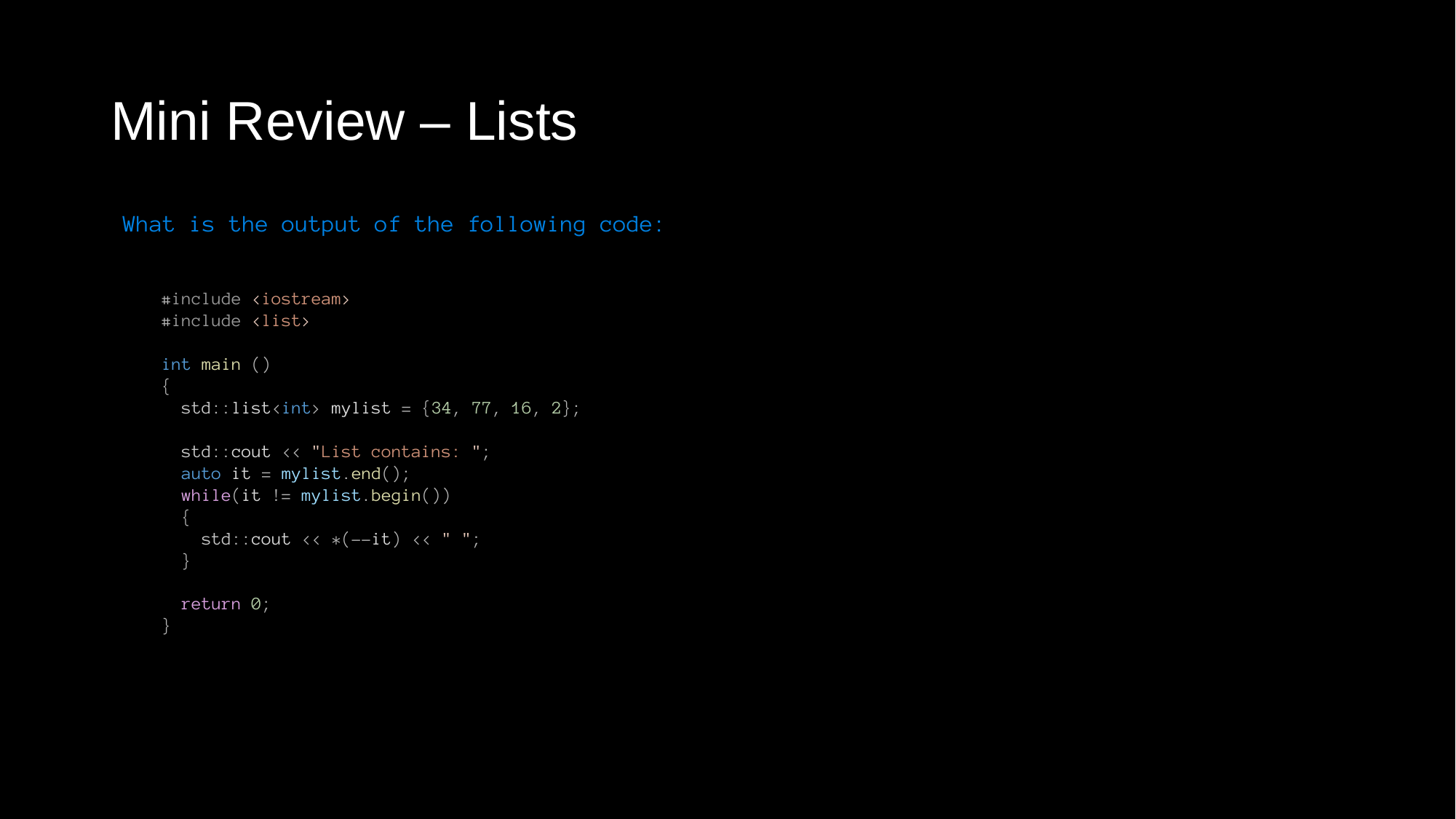

# Mini Review – Lists
What is the output of the following code:
#include <iostream>
#include <list>
int main ()
{
  std::list<int> mylist = {34, 77, 16, 2};
  std::cout << "List contains: ";
  auto it = mylist.end();
  while(it != mylist.begin())
  {
    std::cout << *(--it) << " ";
  }
  return 0;
}